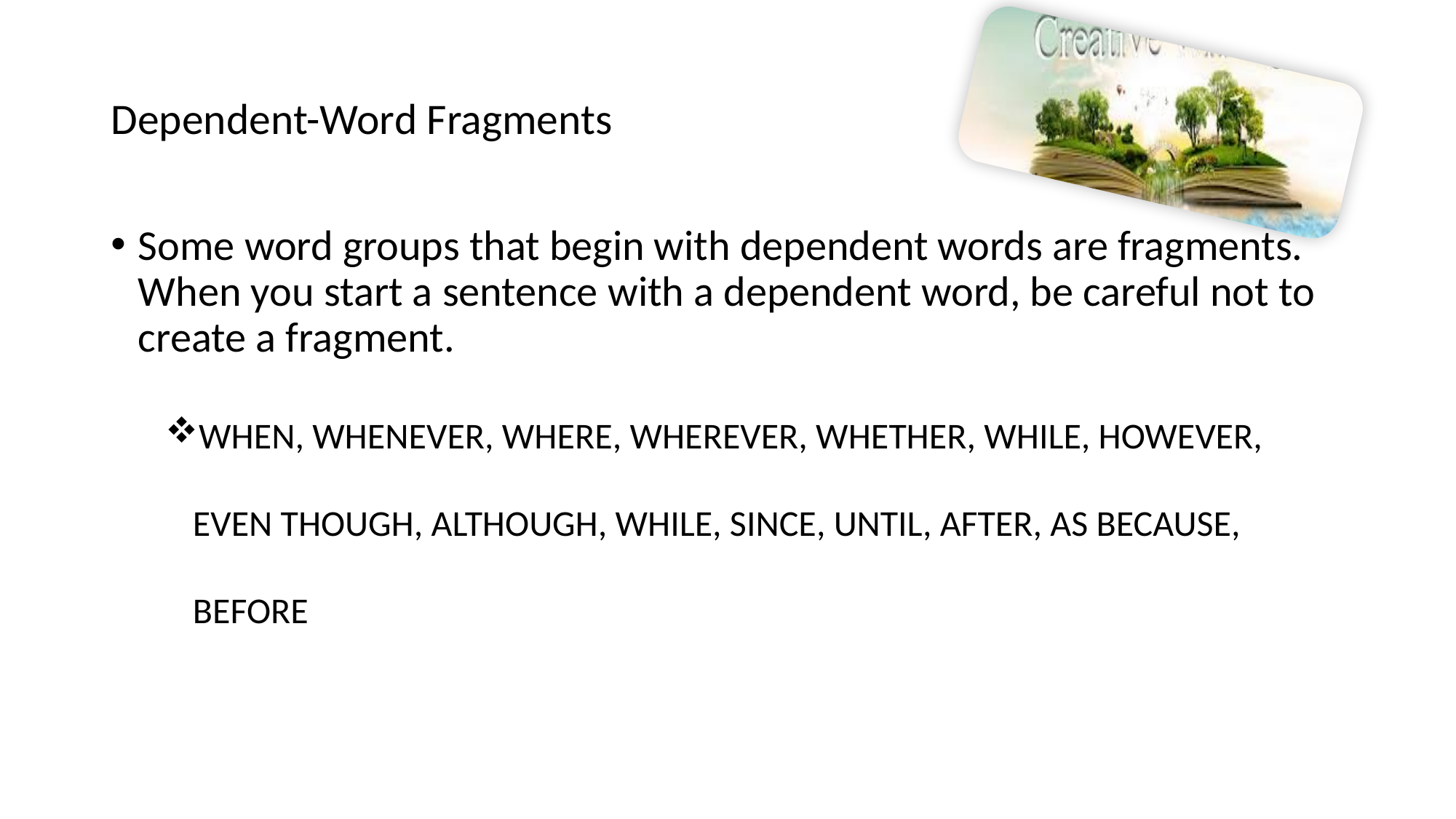

# Dependent-Word Fragments
Some word groups that begin with dependent words are fragments. When you start a sentence with a dependent word, be careful not to create a fragment.
WHEN, WHENEVER, WHERE, WHEREVER, WHETHER, WHILE, HOWEVER, EVEN THOUGH, ALTHOUGH, WHILE, SINCE, UNTIL, AFTER, AS BECAUSE, BEFORE